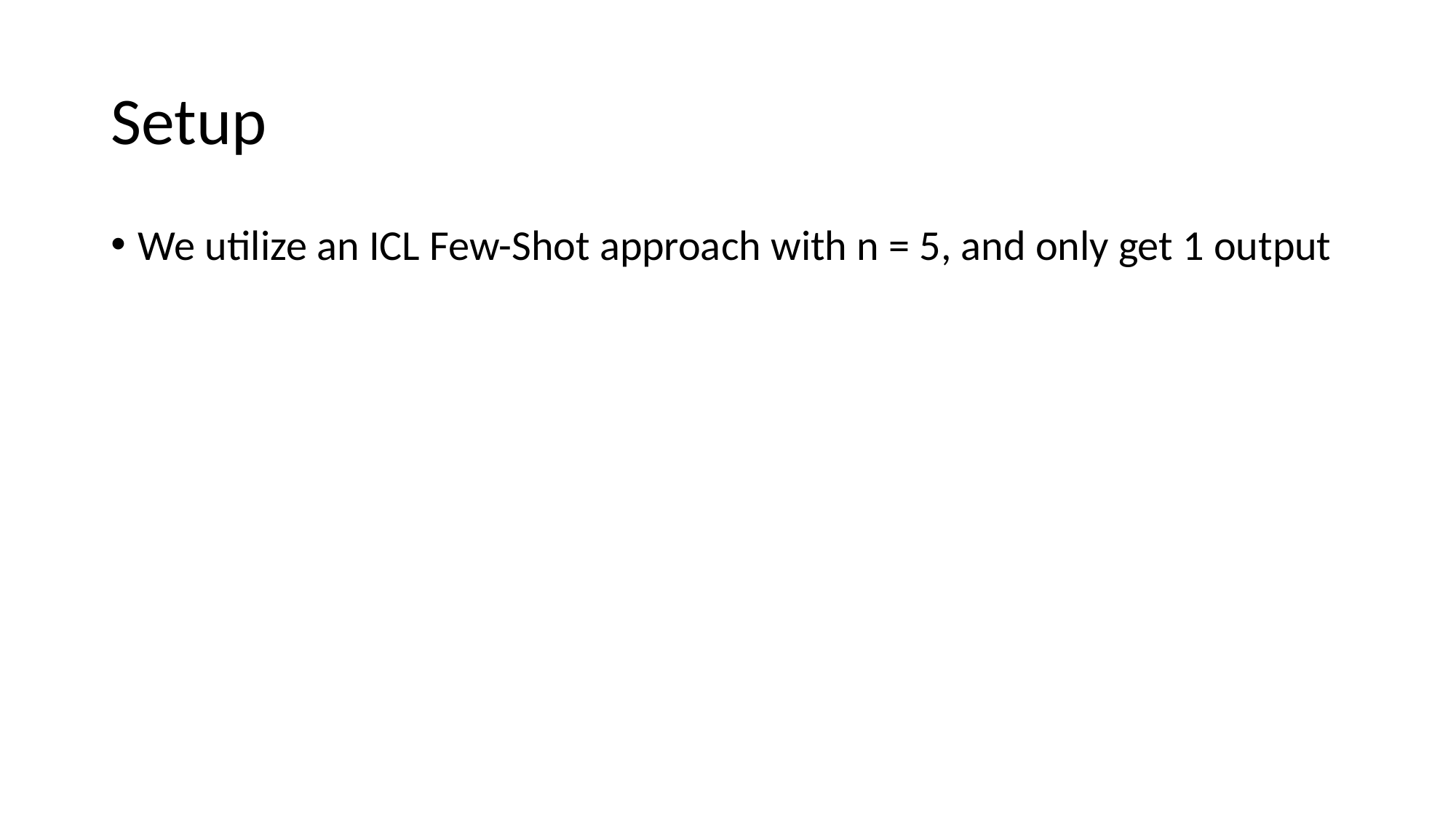

# Setup
We utilize an ICL Few-Shot approach with n = 5, and only get 1 output